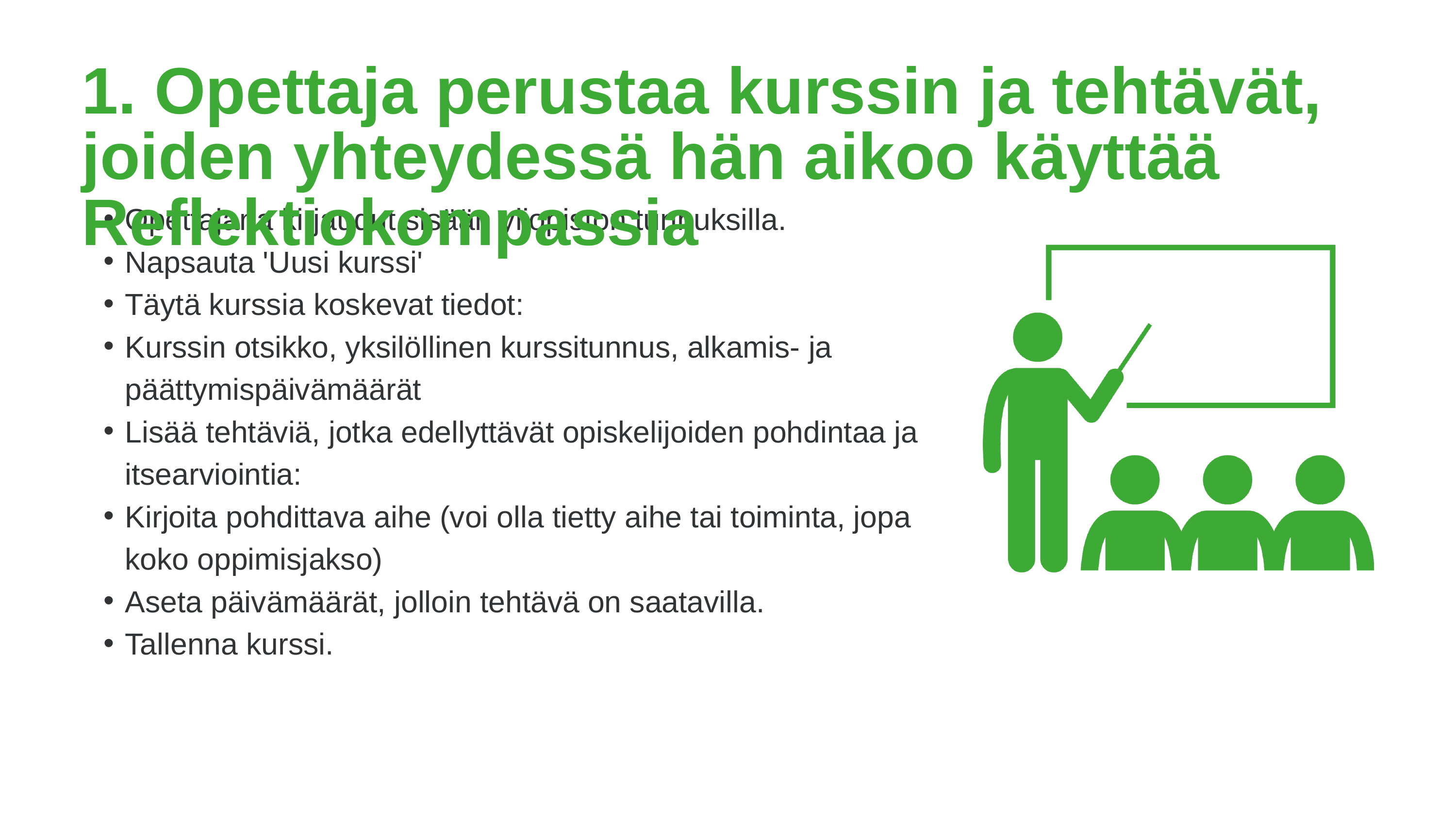

1.	Opettaja perustaa kurssin ja tehtävät, joiden yhteydessä hän aikoo käyttää Reflektiokompassia
Opettajana kirjaudut sisään yliopiston tunnuksilla.
Napsauta 'Uusi kurssi'
Täytä kurssia koskevat tiedot:
Kurssin otsikko, yksilöllinen kurssitunnus, alkamis- ja päättymispäivämäärät
Lisää tehtäviä, jotka edellyttävät opiskelijoiden pohdintaa ja itsearviointia:
Kirjoita pohdittava aihe (voi olla tietty aihe tai toiminta, jopa koko oppimisjakso)
Aseta päivämäärät, jolloin tehtävä on saatavilla.
Tallenna kurssi.